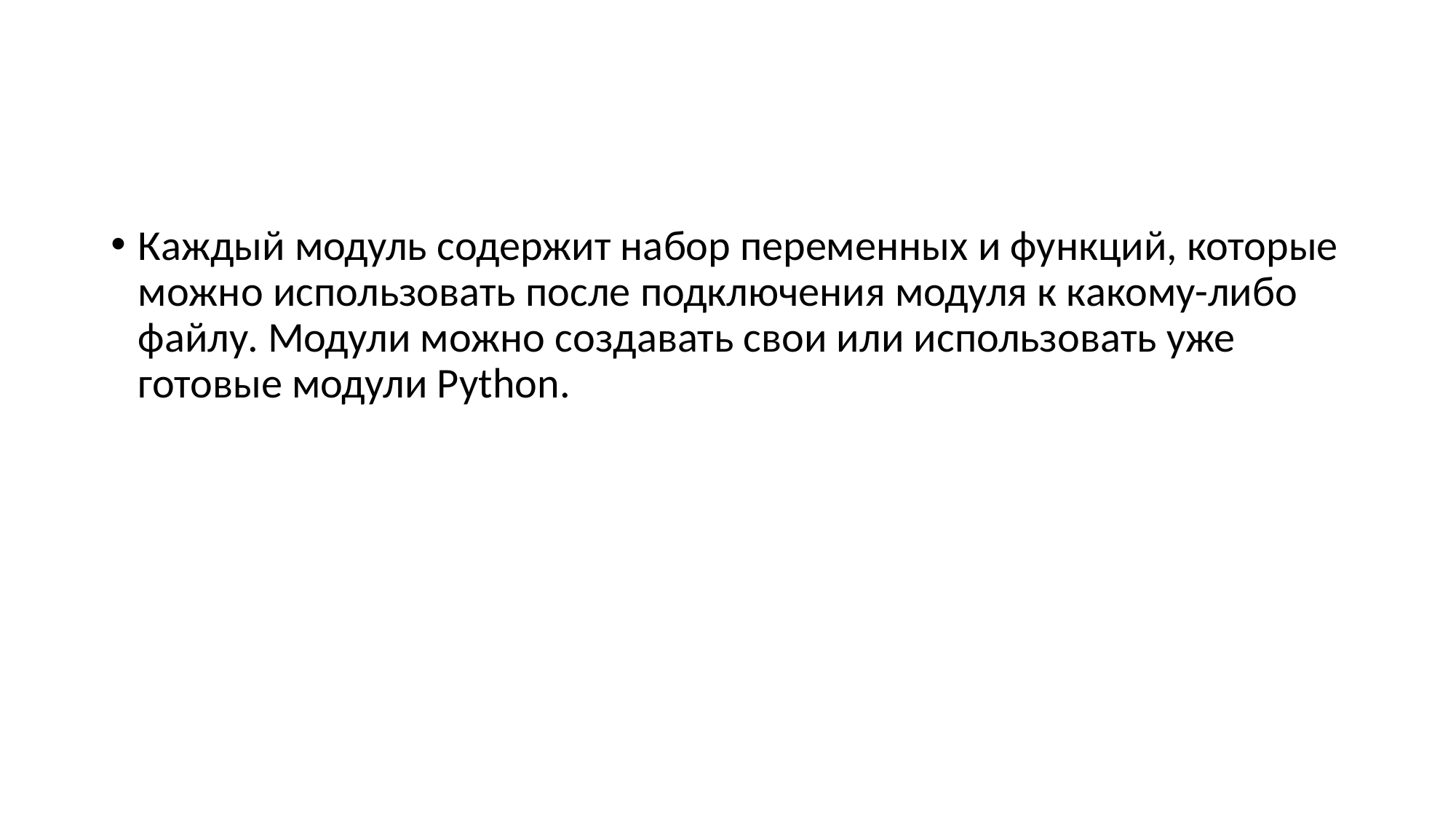

#
Каждый модуль содержит набор переменных и функций, которые можно использовать после подключения модуля к какому-либо файлу. Модули можно создавать свои или использовать уже готовые модули Python.